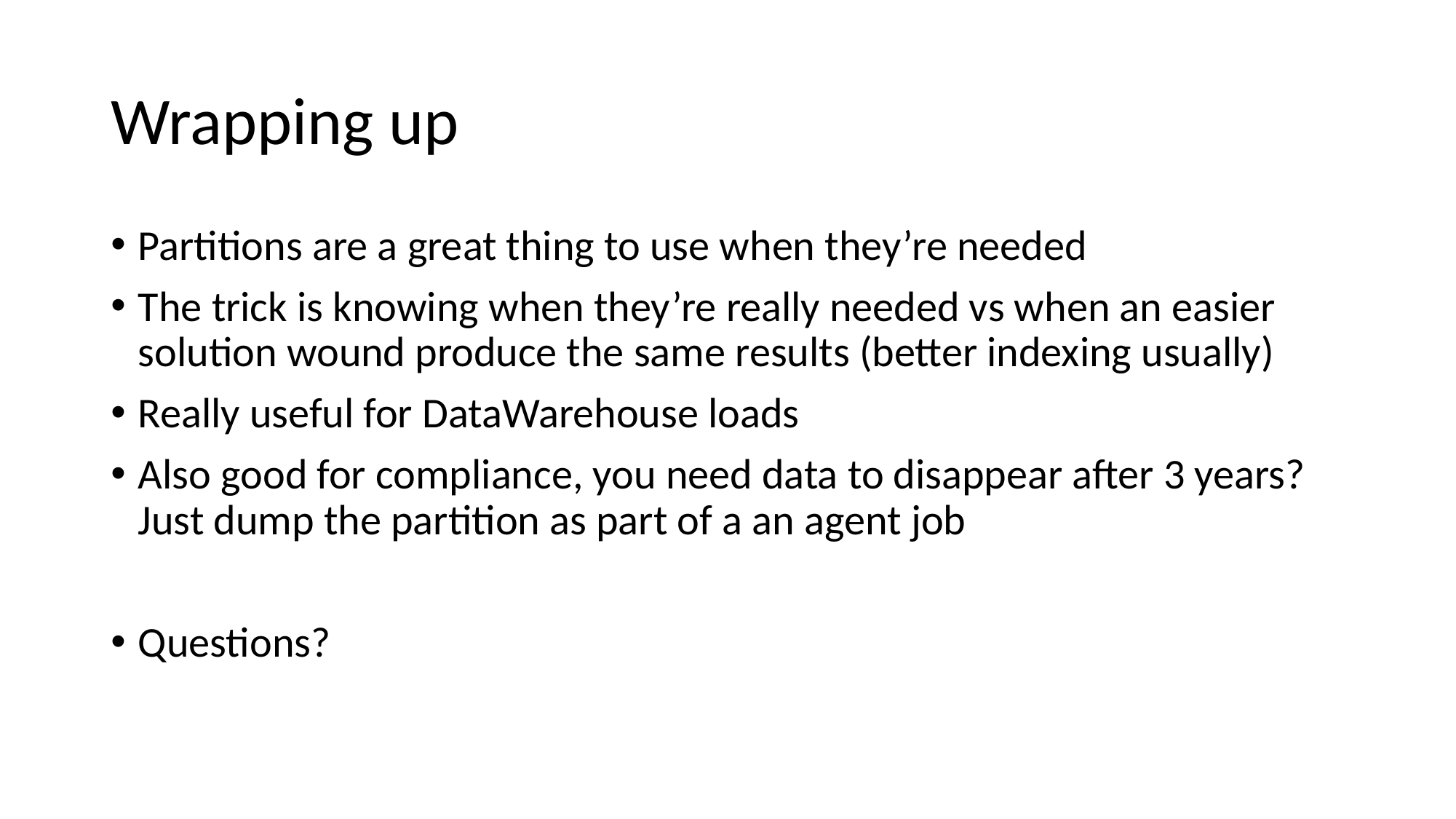

# Wrapping up
Partitions are a great thing to use when they’re needed
The trick is knowing when they’re really needed vs when an easier solution wound produce the same results (better indexing usually)
Really useful for DataWarehouse loads
Also good for compliance, you need data to disappear after 3 years? Just dump the partition as part of a an agent job

Questions?